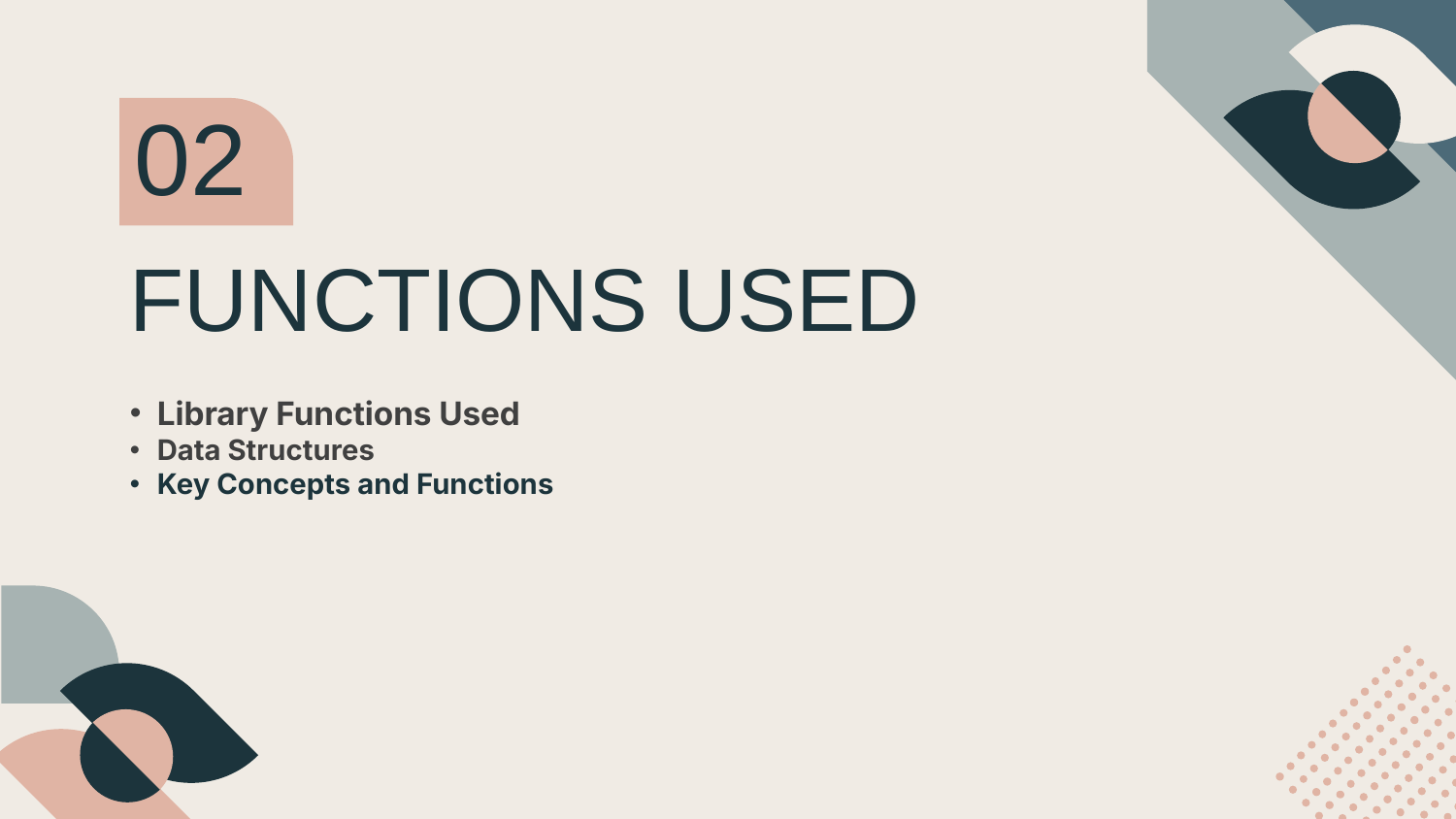

02
# FUNCTIONS USED
Library Functions Used
Data Structures
Key Concepts and Functions